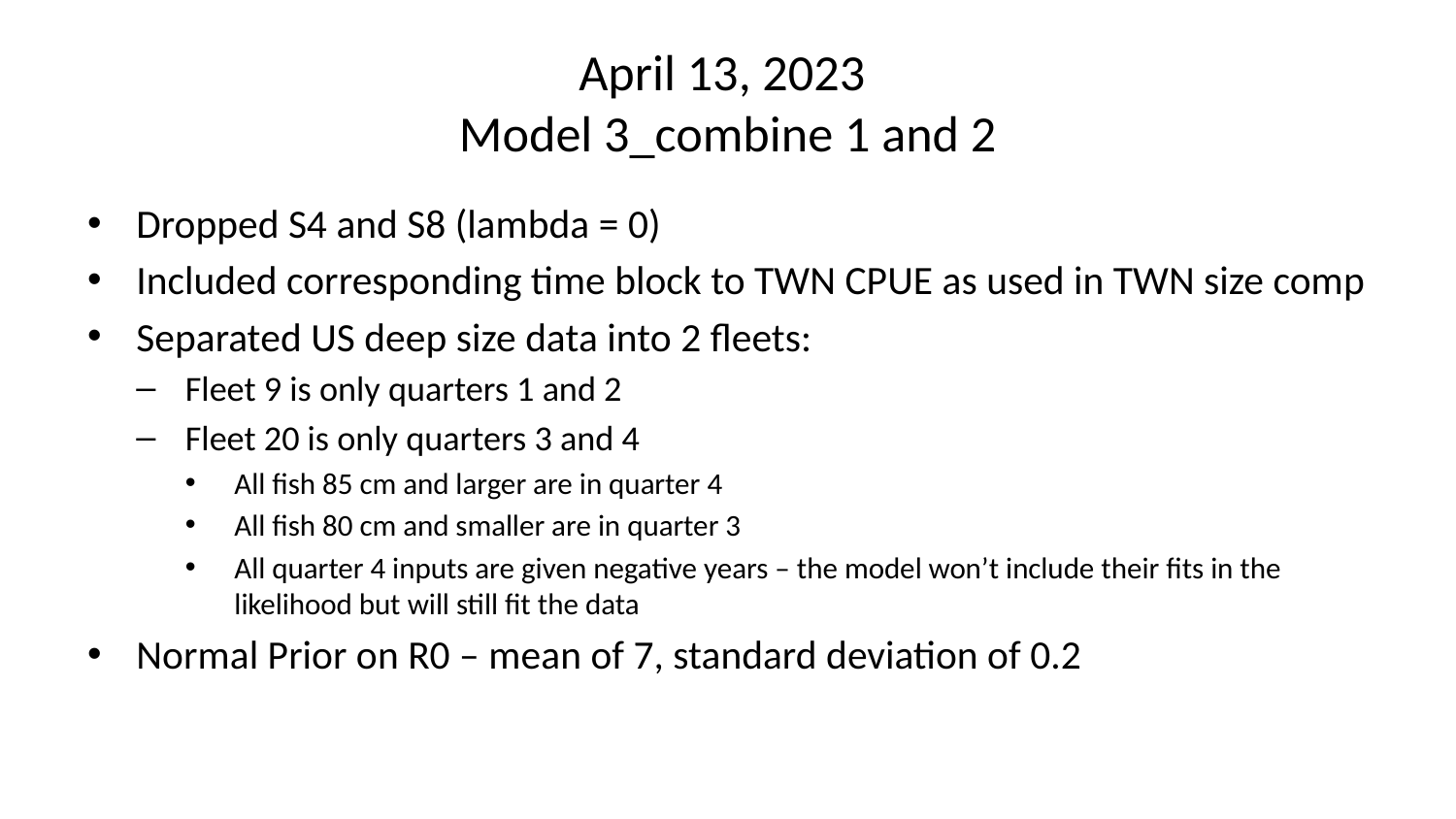

# April 13, 2023 Model 3_combine 1 and 2
Dropped S4 and S8 (lambda = 0)
Included corresponding time block to TWN CPUE as used in TWN size comp
Separated US deep size data into 2 fleets:
Fleet 9 is only quarters 1 and 2
Fleet 20 is only quarters 3 and 4
All fish 85 cm and larger are in quarter 4
All fish 80 cm and smaller are in quarter 3
All quarter 4 inputs are given negative years – the model won’t include their fits in the likelihood but will still fit the data
Normal Prior on R0 – mean of 7, standard deviation of 0.2